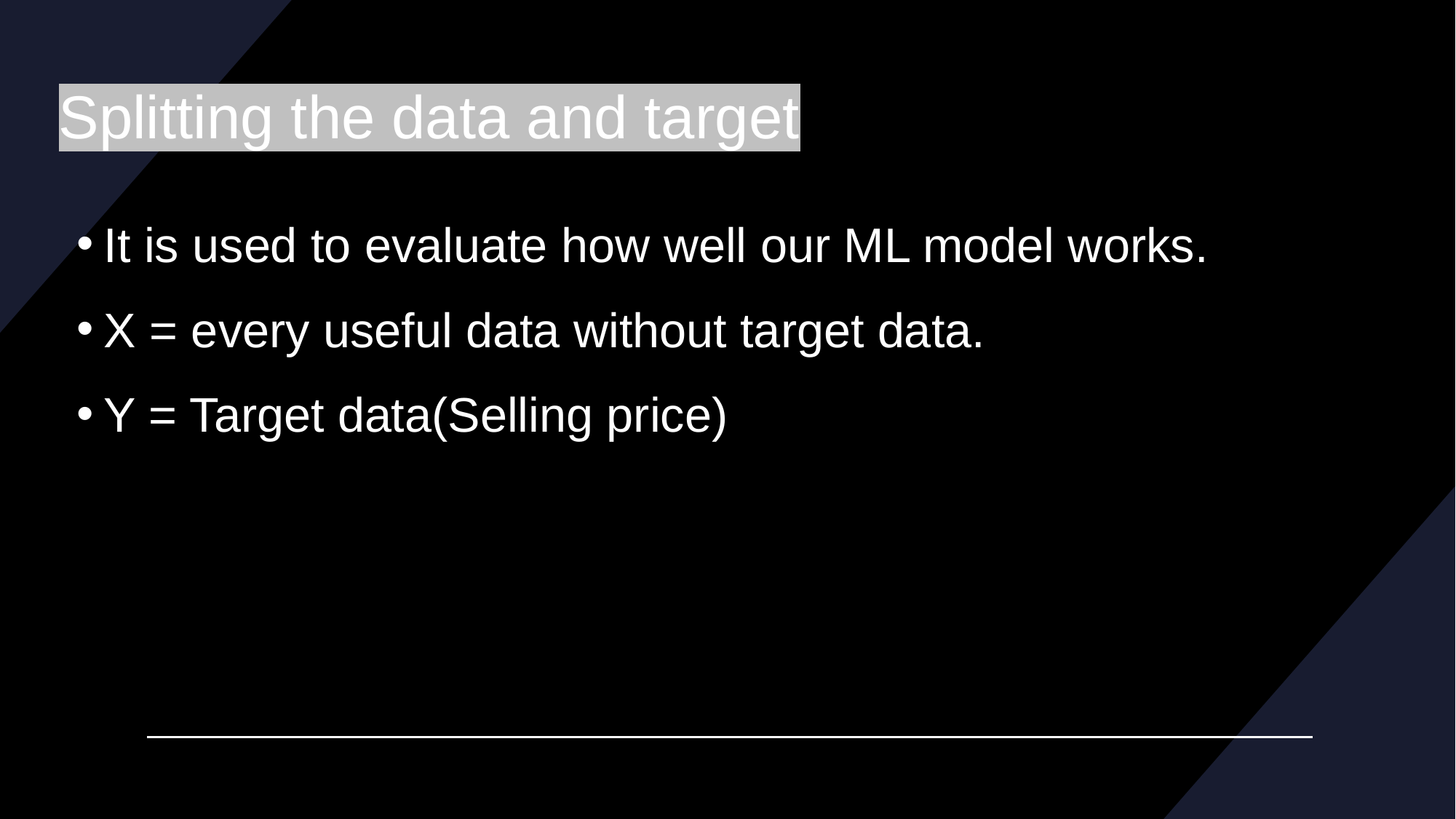

# Splitting the data and target
It is used to evaluate how well our ML model works.
X = every useful data without target data.
Y = Target data(Selling price)